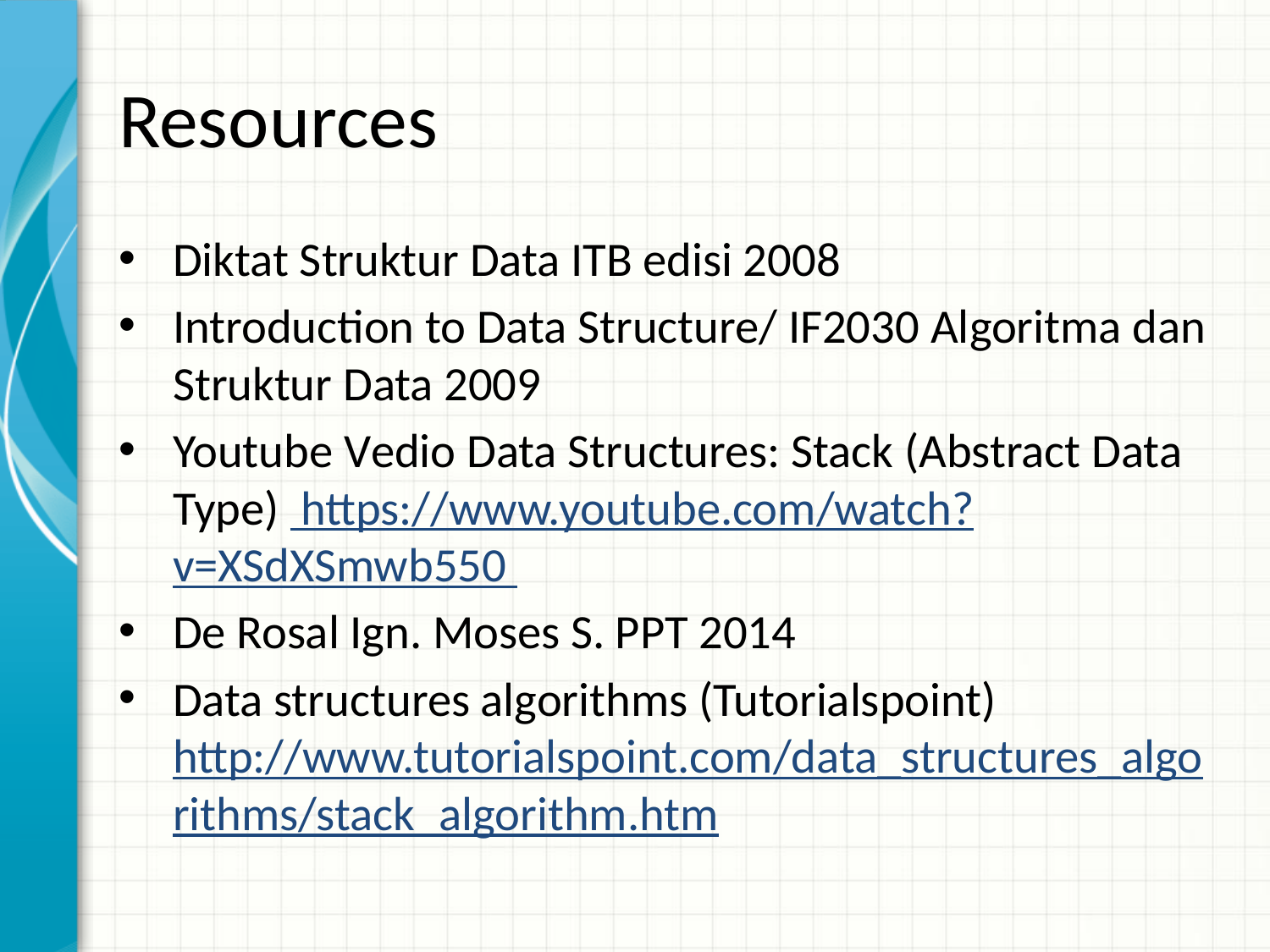

# Resources
Diktat Struktur Data ITB edisi 2008
Introduction to Data Structure/ IF2030 Algoritma dan Struktur Data 2009
Youtube Vedio Data Structures: Stack (Abstract Data Type)  https://www.youtube.com/watch?v=XSdXSmwb550
De Rosal Ign. Moses S. PPT 2014
Data structures algorithms (Tutorialspoint) http://www.tutorialspoint.com/data_structures_algorithms/stack_algorithm.htm